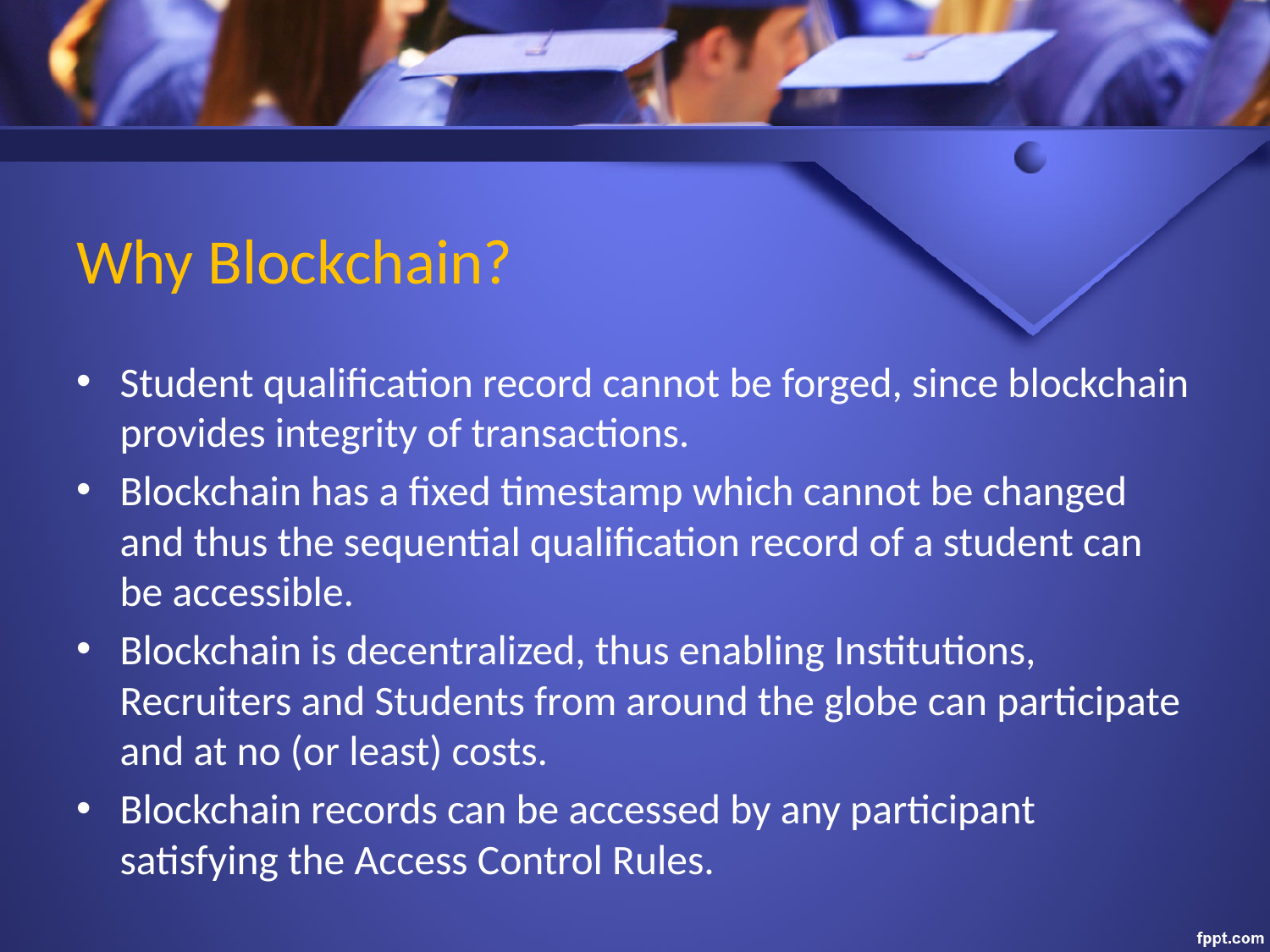

# Why Blockchain?
Student qualification record cannot be forged, since blockchain provides integrity of transactions.
Blockchain has a fixed timestamp which cannot be changed and thus the sequential qualification record of a student can be accessible.
Blockchain is decentralized, thus enabling Institutions, Recruiters and Students from around the globe can participate and at no (or least) costs.
Blockchain records can be accessed by any participant satisfying the Access Control Rules.